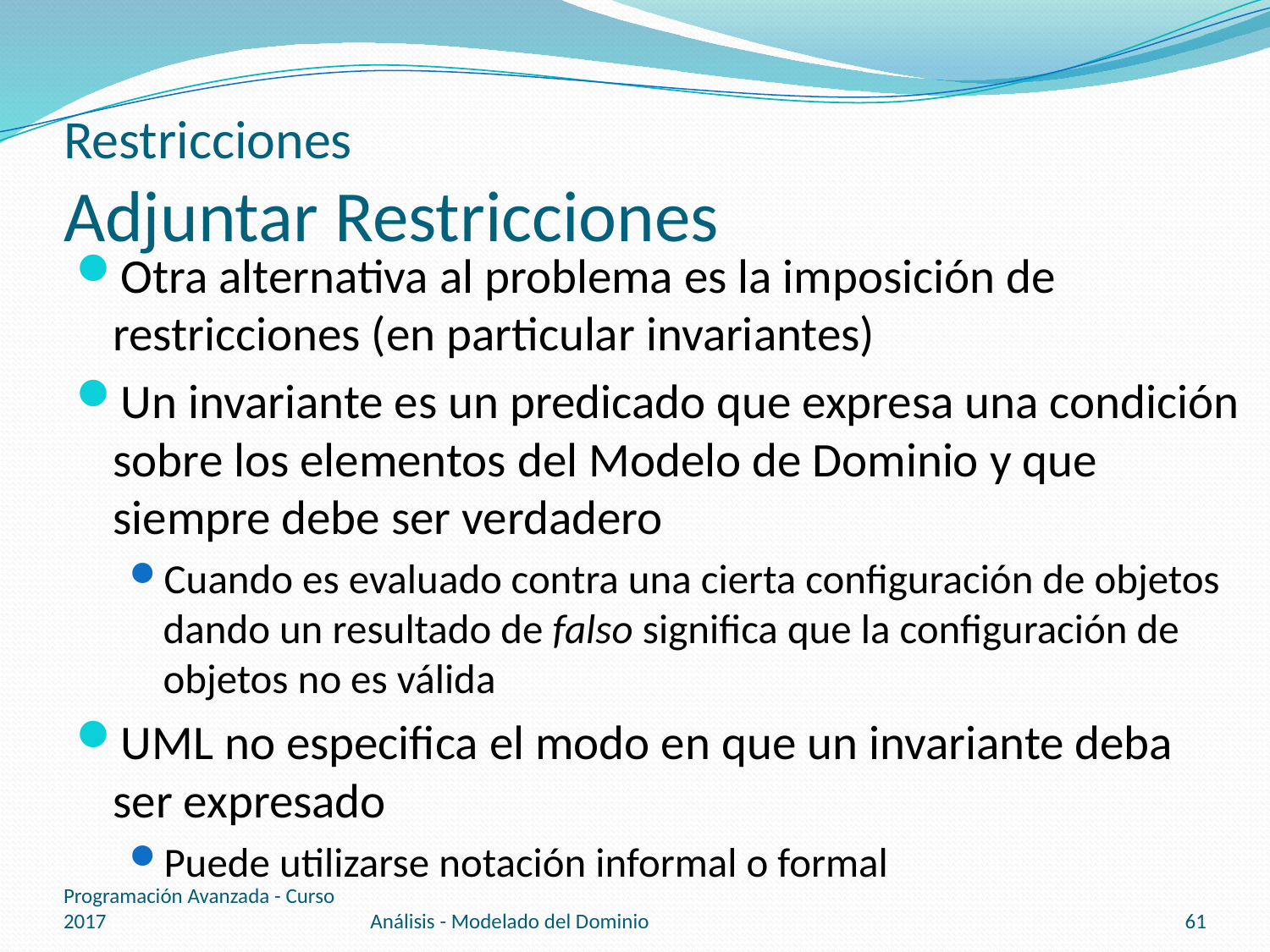

# Restricciones Adjuntar Restricciones
Otra alternativa al problema es la imposición de restricciones (en particular invariantes)
Un invariante es un predicado que expresa una condición sobre los elementos del Modelo de Dominio y que siempre debe ser verdadero
Cuando es evaluado contra una cierta configuración de objetos dando un resultado de falso significa que la configuración de objetos no es válida
UML no especifica el modo en que un invariante deba ser expresado
Puede utilizarse notación informal o formal
Programación Avanzada - Curso 2017
Análisis - Modelado del Dominio
61